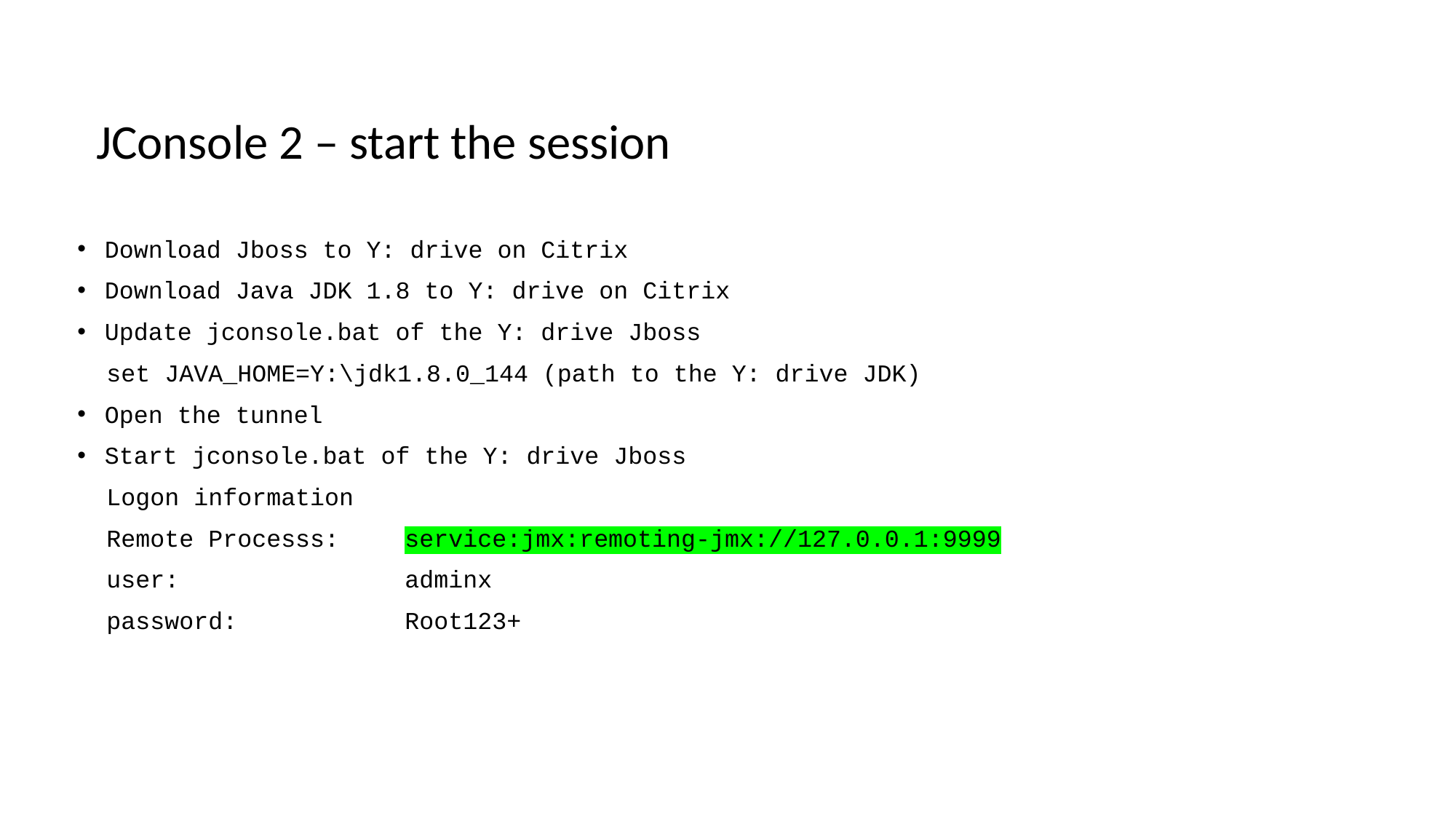

# JConsole 2 – start the session

Download Jboss to Y: drive on Citrix
Download Java JDK 1.8 to Y: drive on Citrix
Update jconsole.bat of the Y: drive Jboss
  set JAVA_HOME=Y:\jdk1.8.0_144 (path to the Y: drive JDK)
Open the tunnel
Start jconsole.bat of the Y: drive Jboss
  Logon information
  Remote Processs:	service:jmx:remoting-jmx://127.0.0.1:9999
  user:			adminx
  password:		Root123+